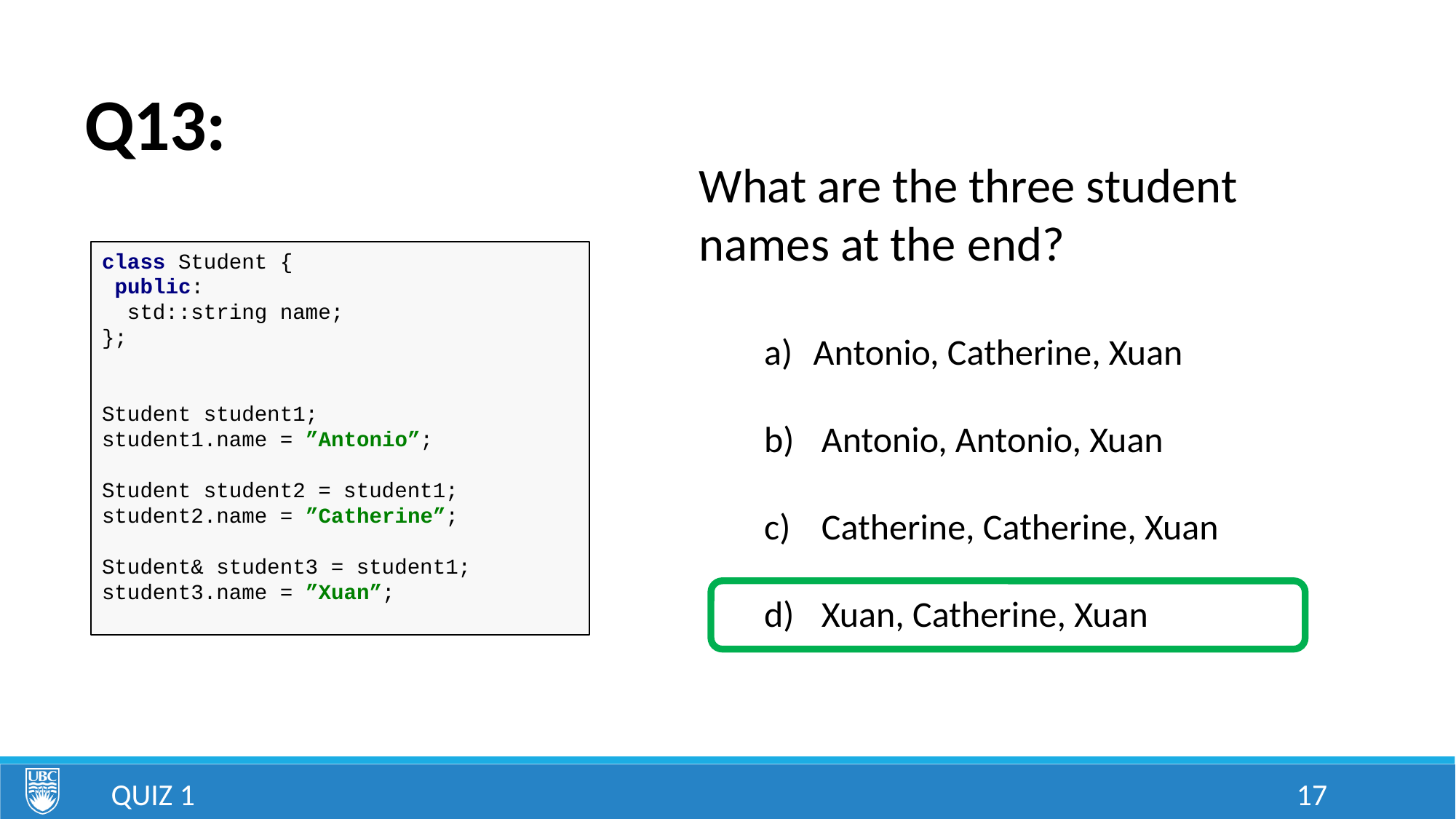

# Q13:
What are the three student names at the end?
class Student {
 public:
  std::string name;
};

Student student1;
student1.name = ”Antonio”;

Student student2 = student1;
student2.name = ”Catherine”;

Student& student3 = student1;
student3.name = ”Xuan”;

 Antonio, Catherine, Xuan

  Antonio, Antonio, Xuan

  Catherine, Catherine, Xuan

  Xuan, Catherine, Xuan

Quiz 1
17